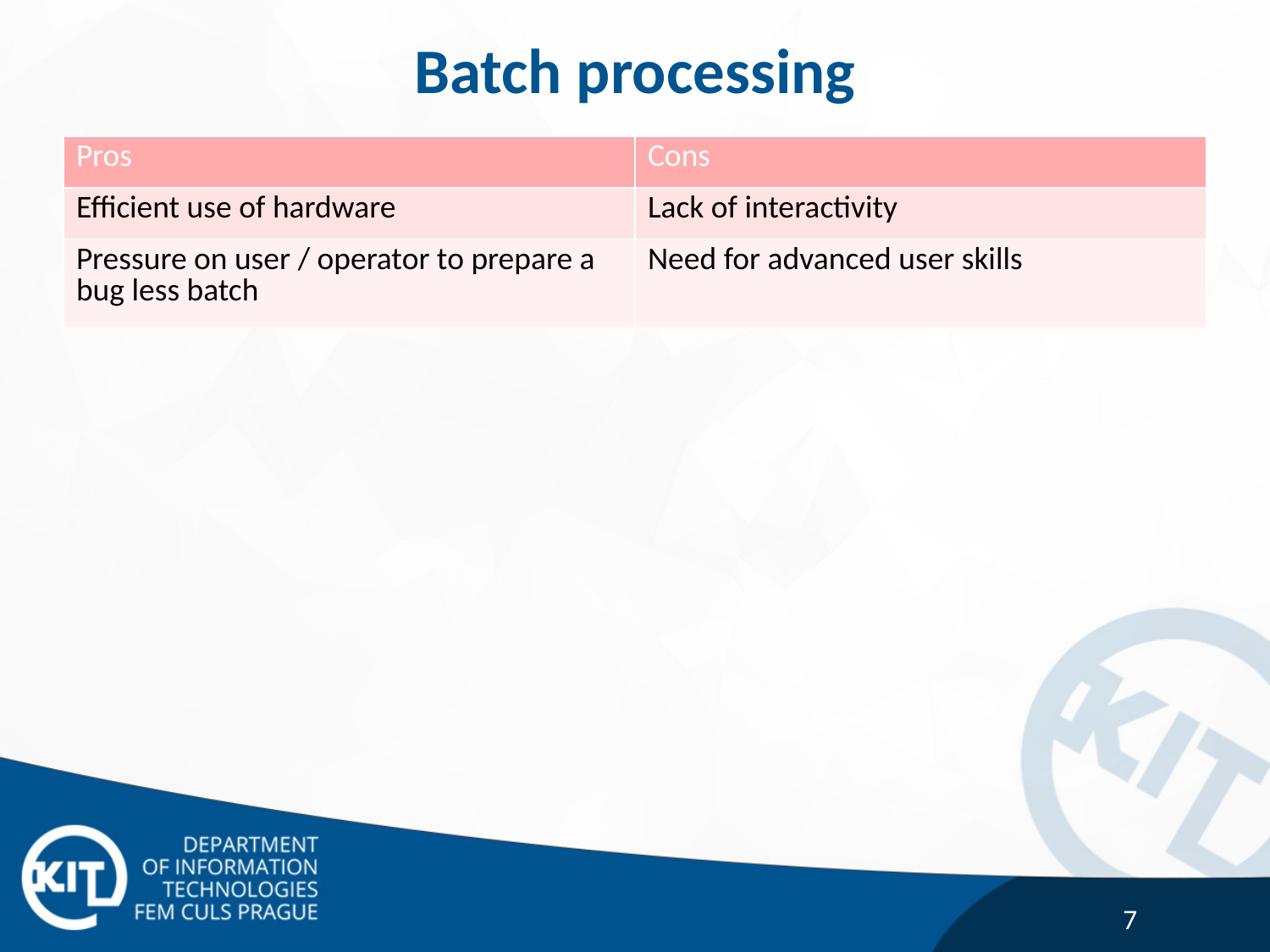

# Batch processing
| Pros | Cons |
| --- | --- |
| Efficient use of hardware | Lack of interactivity |
| Pressure on user / operator to prepare a bug less batch | Need for advanced user skills |